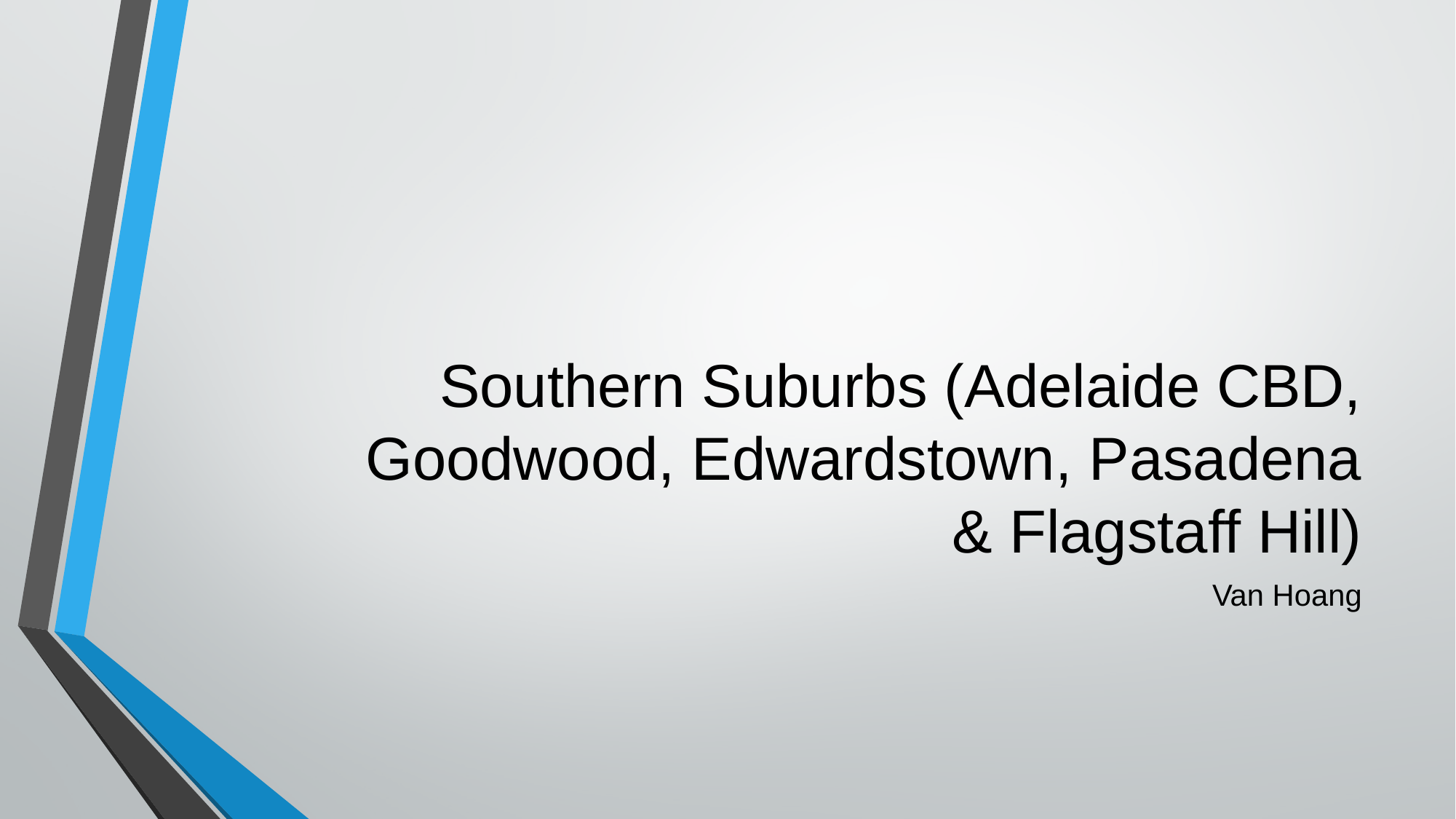

# Southern Suburbs (Adelaide CBD, Goodwood, Edwardstown, Pasadena & Flagstaff Hill)
Van Hoang